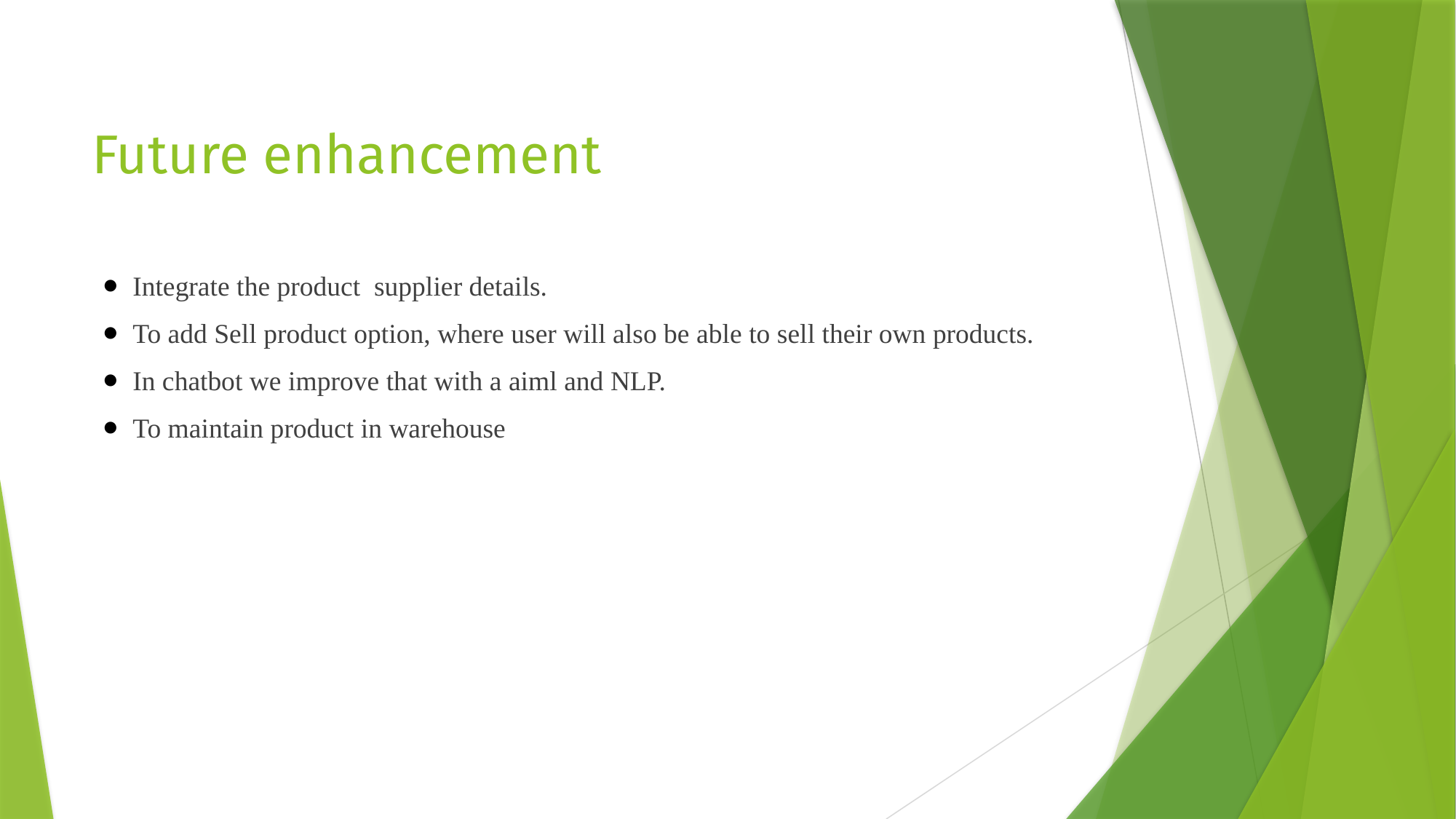

# Future enhancement
Integrate the product  supplier details.
To add Sell product option, where user will also be able to sell their own products.
In chatbot we improve that with a aiml and NLP.
To maintain product in warehouse